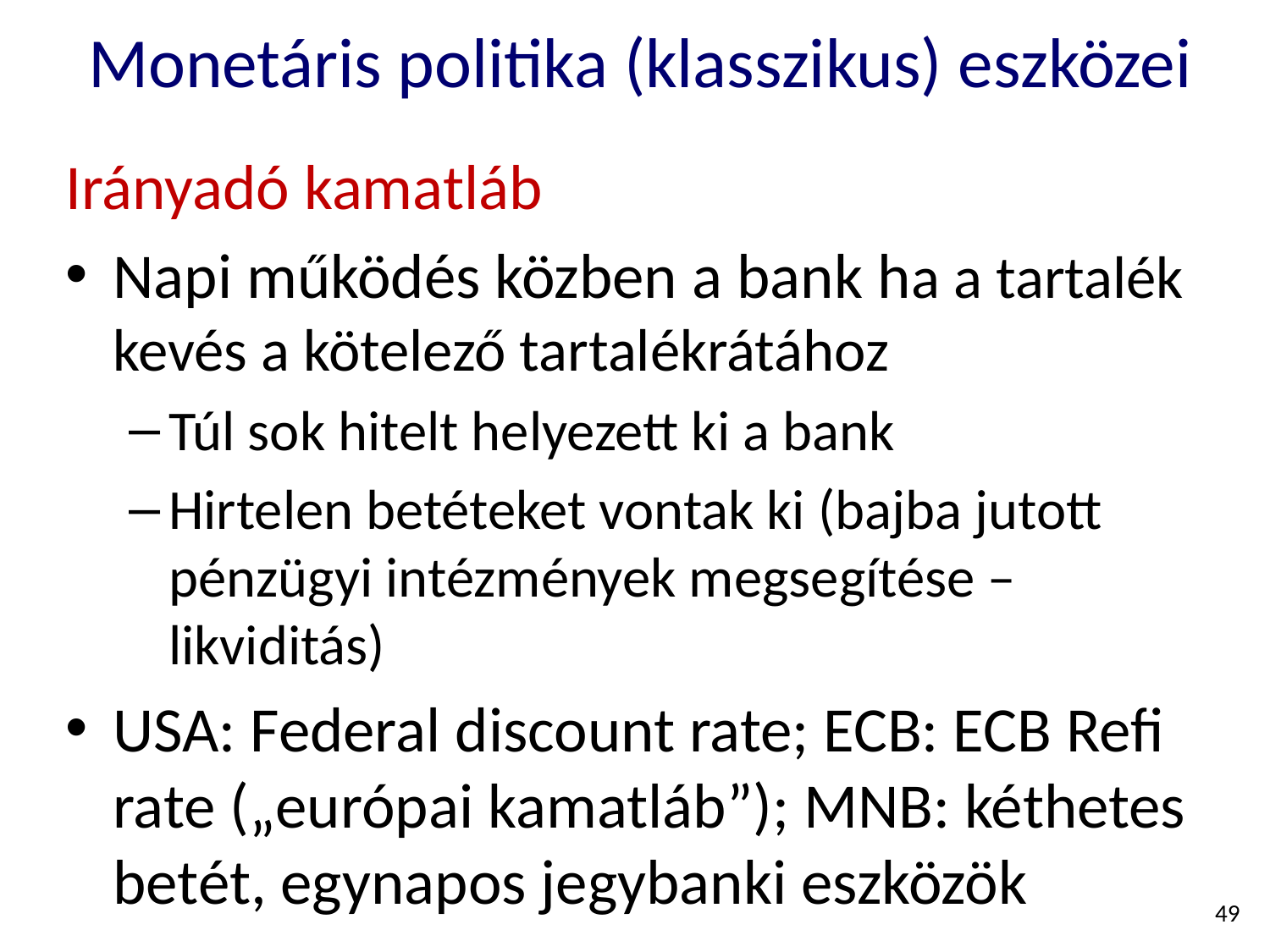

# Monetáris politika (klasszikus) eszközei
Irányadó kamatláb
Napi működés közben a bank ha a tartalék kevés a kötelező tartalékrátához
Túl sok hitelt helyezett ki a bank
Hirtelen betéteket vontak ki (bajba jutott pénzügyi intézmények megsegítése – likviditás)
USA: Federal discount rate; ECB: ECB Refi rate („európai kamatláb”); MNB: kéthetes betét, egynapos jegybanki eszközök
49